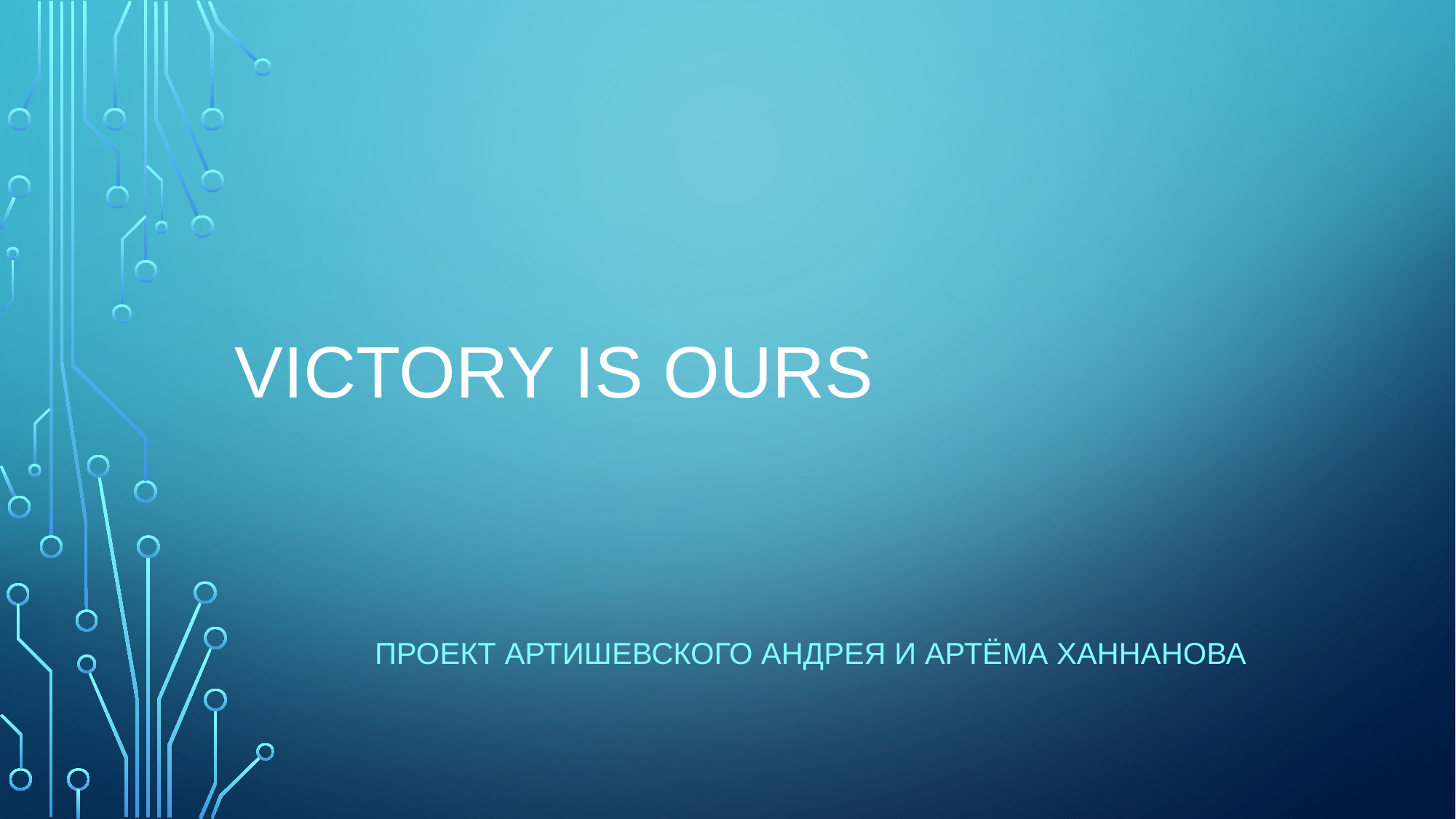

# Victory is ours
Проект Артишевского Андрея и Артёма Ханнанова